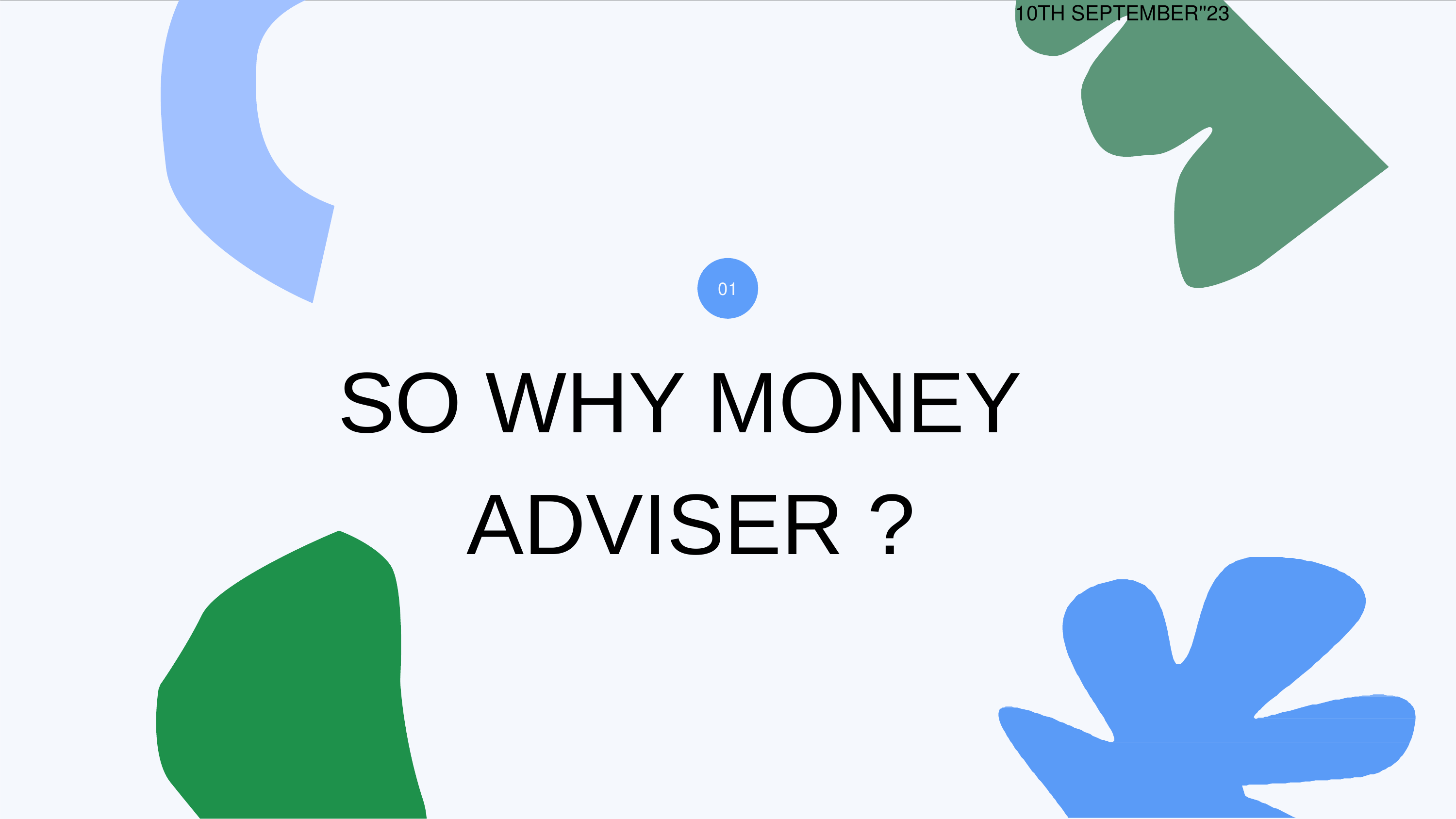

10TH SEPTEMBER''23

01
# SO WHY MONEY
ADVISER ?